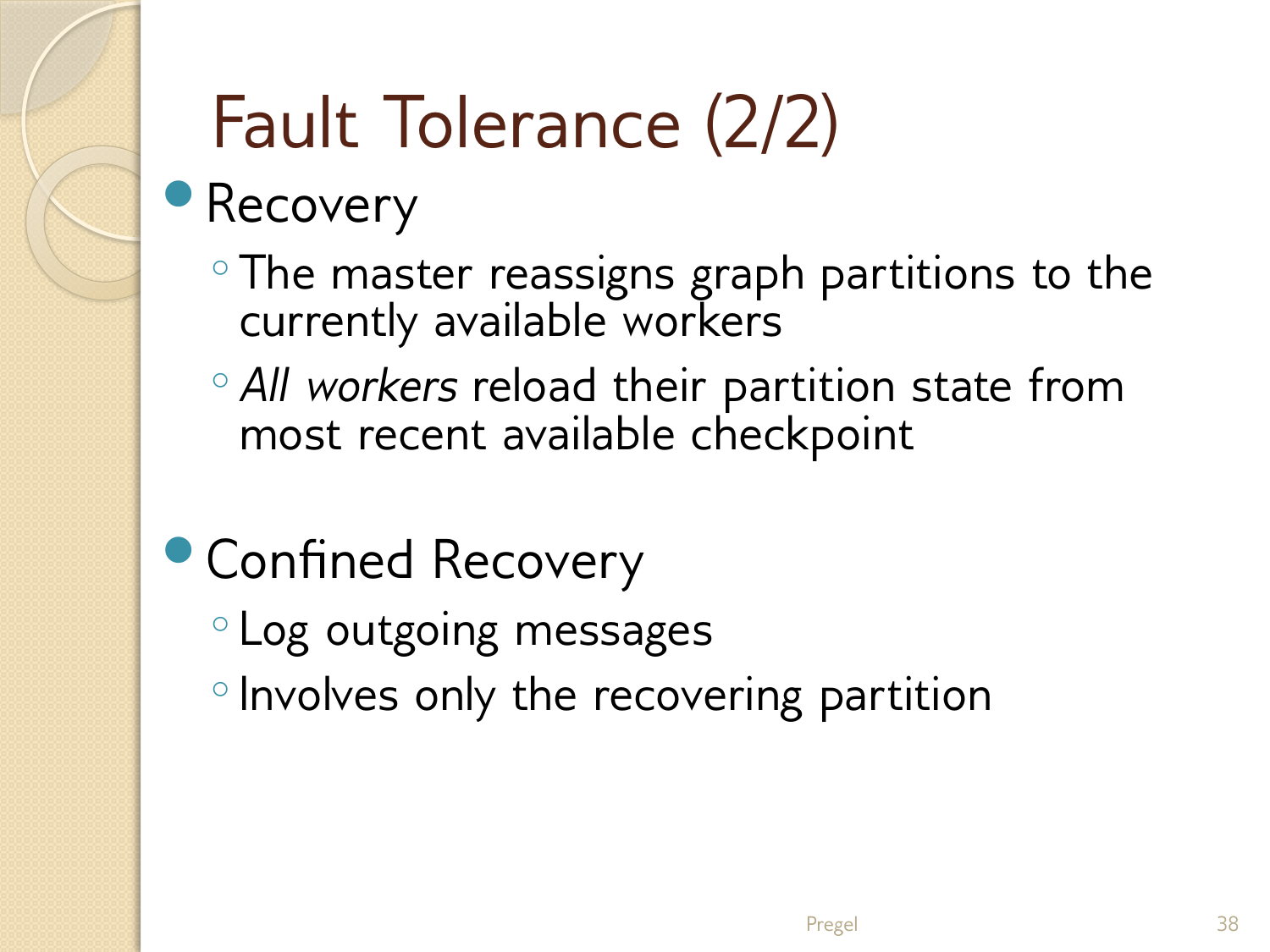

# Fault Tolerance (2/2)
Recovery
The master reassigns graph partitions to the currently available workers
All workers reload their partition state from most recent available checkpoint

Confined Recovery
Log outgoing messages
Involves only the recovering partition
Pregel
38